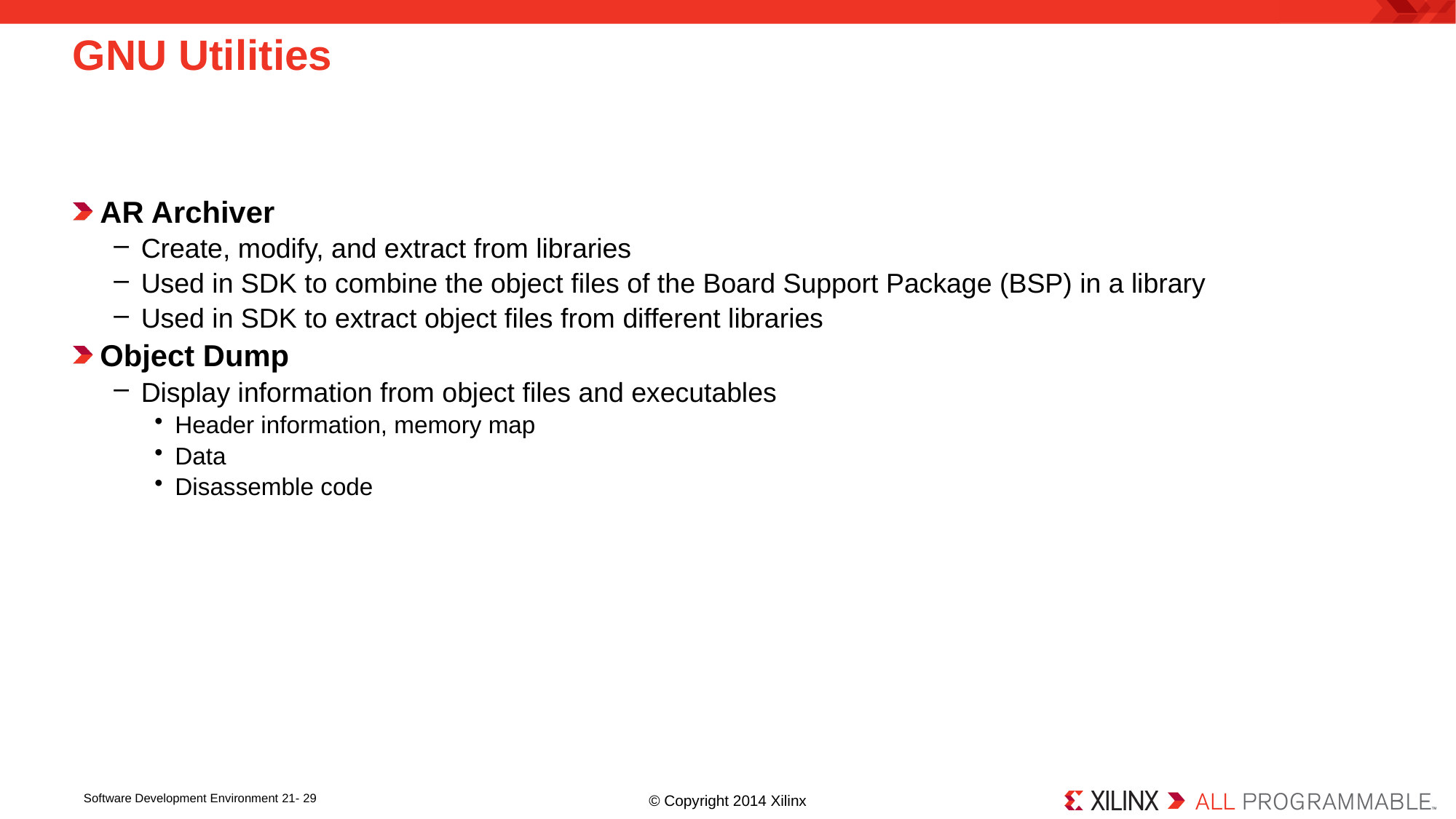

# GNU Utilities
AR Archiver
Create, modify, and extract from libraries
Used in SDK to combine the object files of the Board Support Package (BSP) in a library
Used in SDK to extract object files from different libraries
Object Dump
Display information from object files and executables
Header information, memory map
Data
Disassemble code
Software Development Environment 21- 29
© Copyright 2014 Xilinx